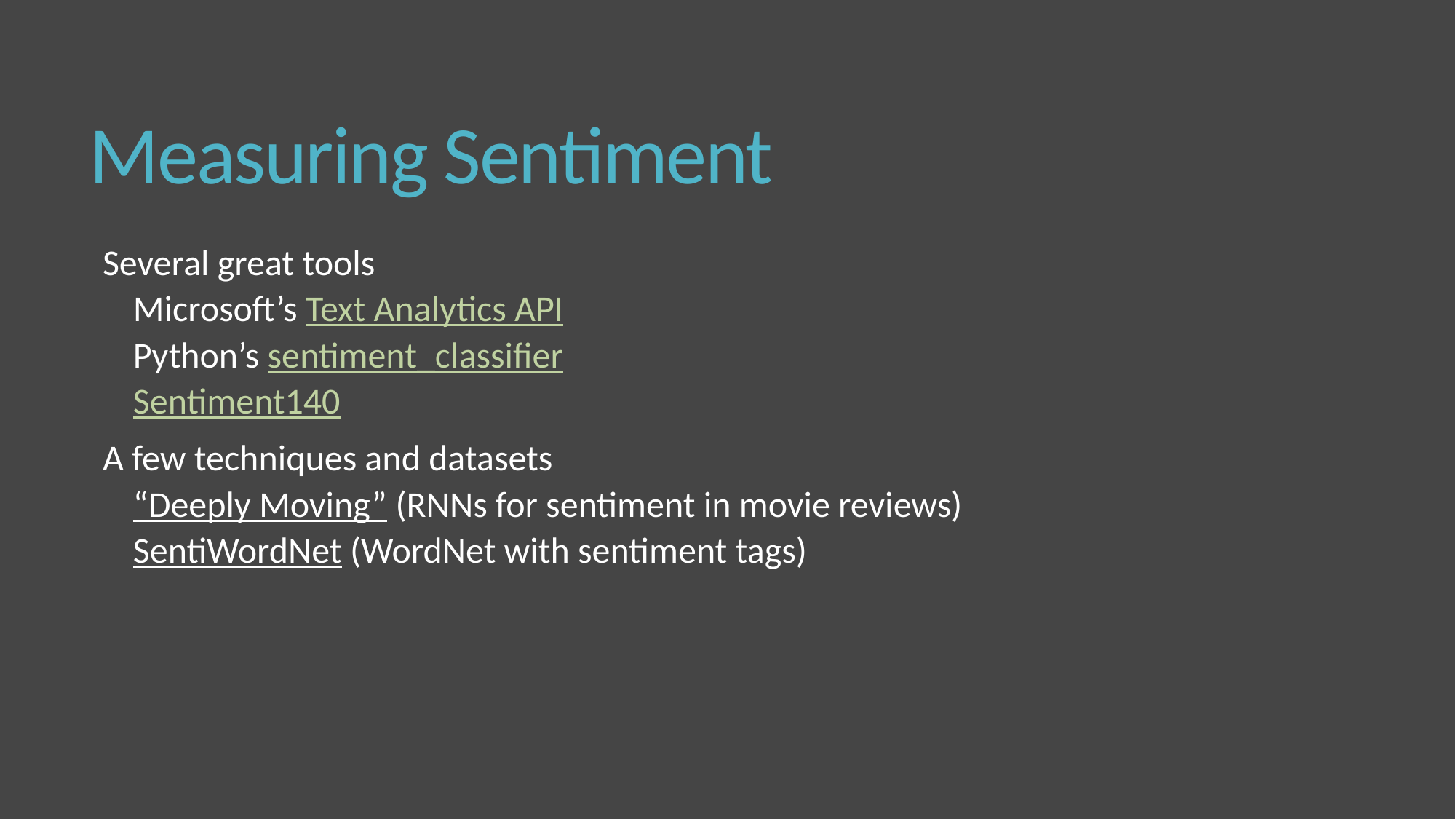

# Measuring Sentiment
Several great tools
Microsoft’s Text Analytics API
Python’s sentiment_classifier
Sentiment140
A few techniques and datasets
“Deeply Moving” (RNNs for sentiment in movie reviews)
SentiWordNet (WordNet with sentiment tags)